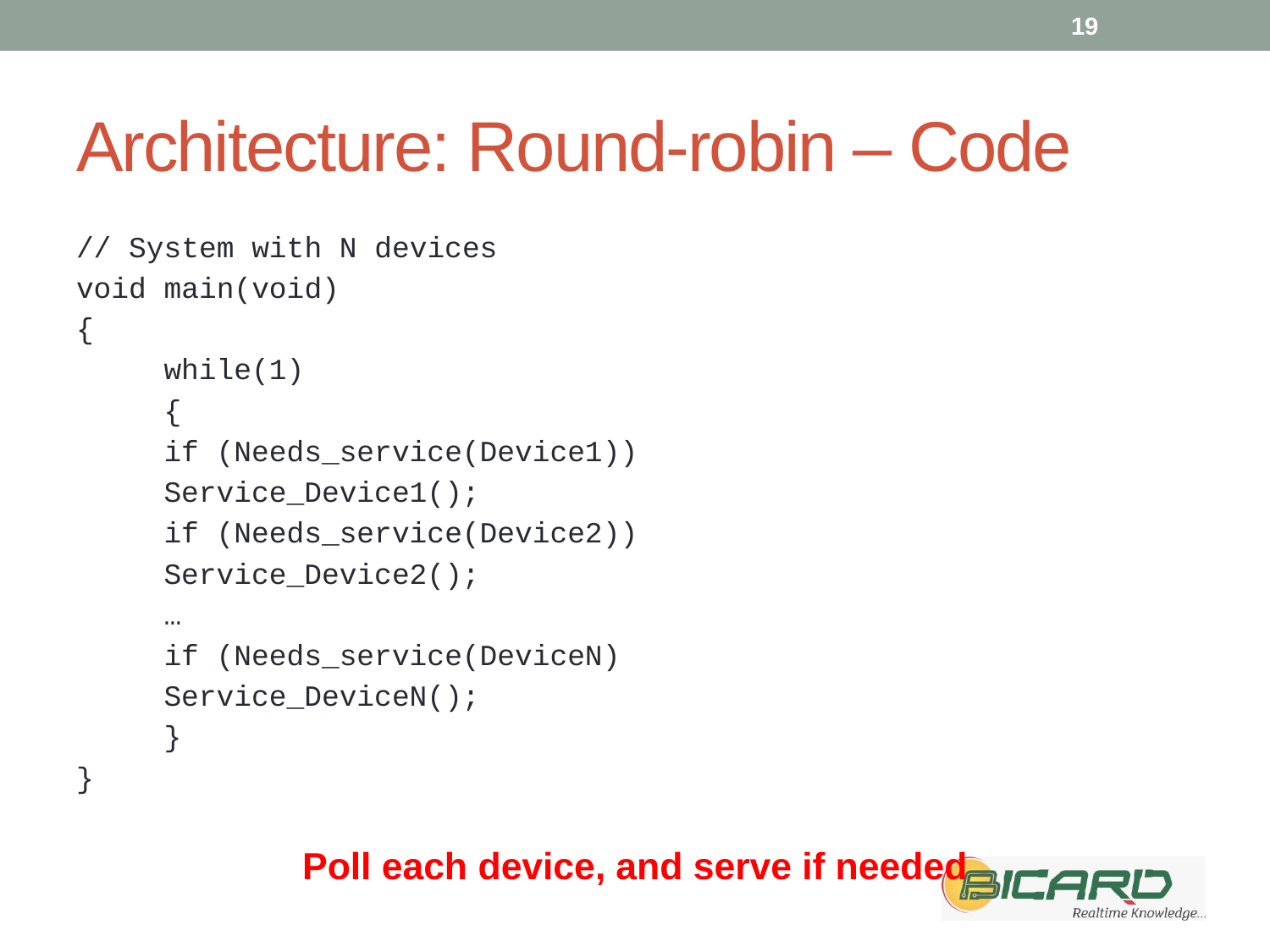

19
# Architecture: Round-robin – Code
// System with N devices
void main(void)
{
	while(1)
	{
		if (Needs_service(Device1))
			Service_Device1();
		if (Needs_service(Device2))
			Service_Device2();
		…
		if (Needs_service(DeviceN)
			Service_DeviceN();
	}
}

Poll each device, and serve if needed